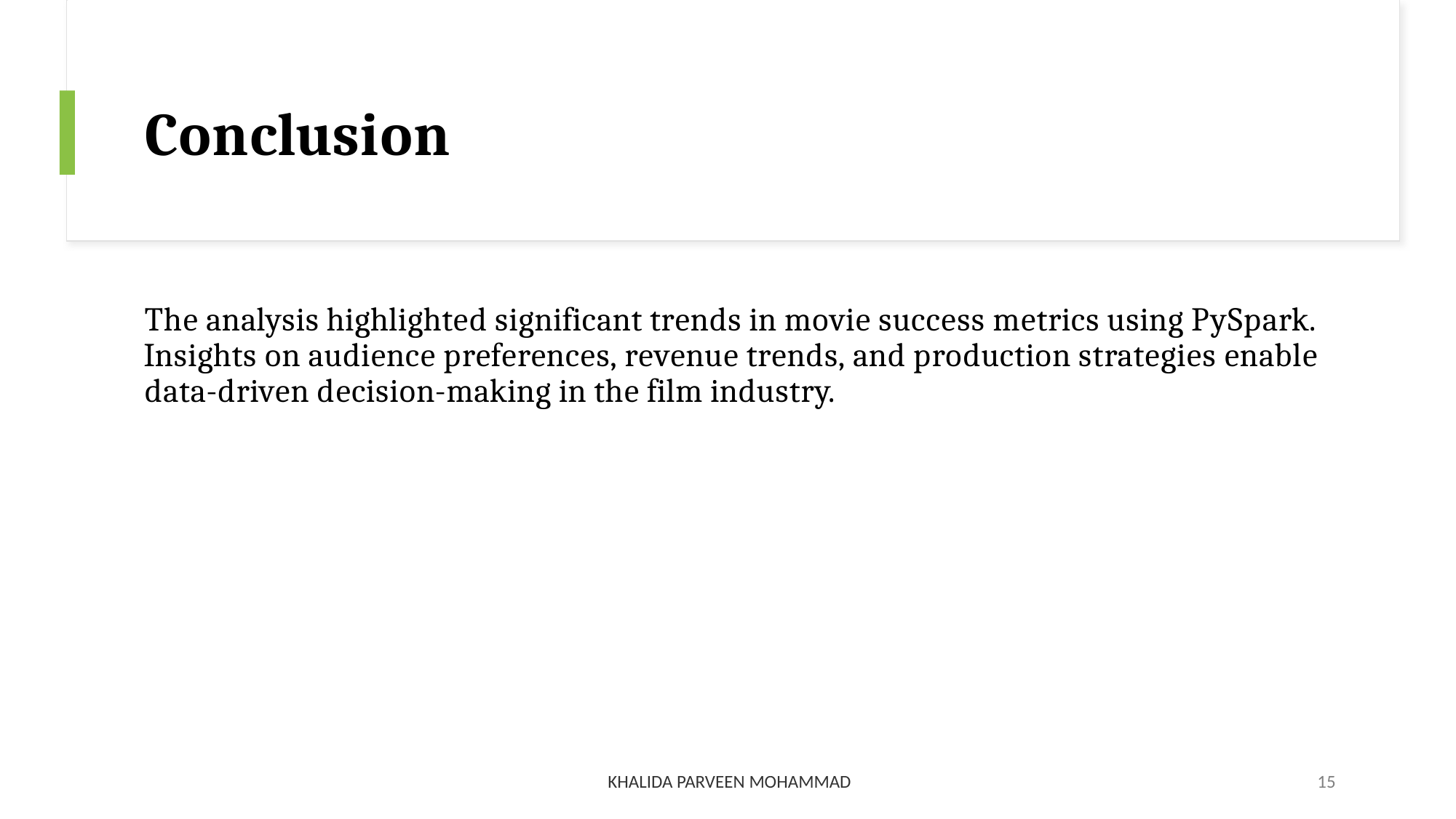

# Conclusion

The analysis highlighted significant trends in movie success metrics using PySpark. Insights on audience preferences, revenue trends, and production strategies enable data-driven decision-making in the film industry.

 KHALIDA PARVEEN MOHAMMAD
15